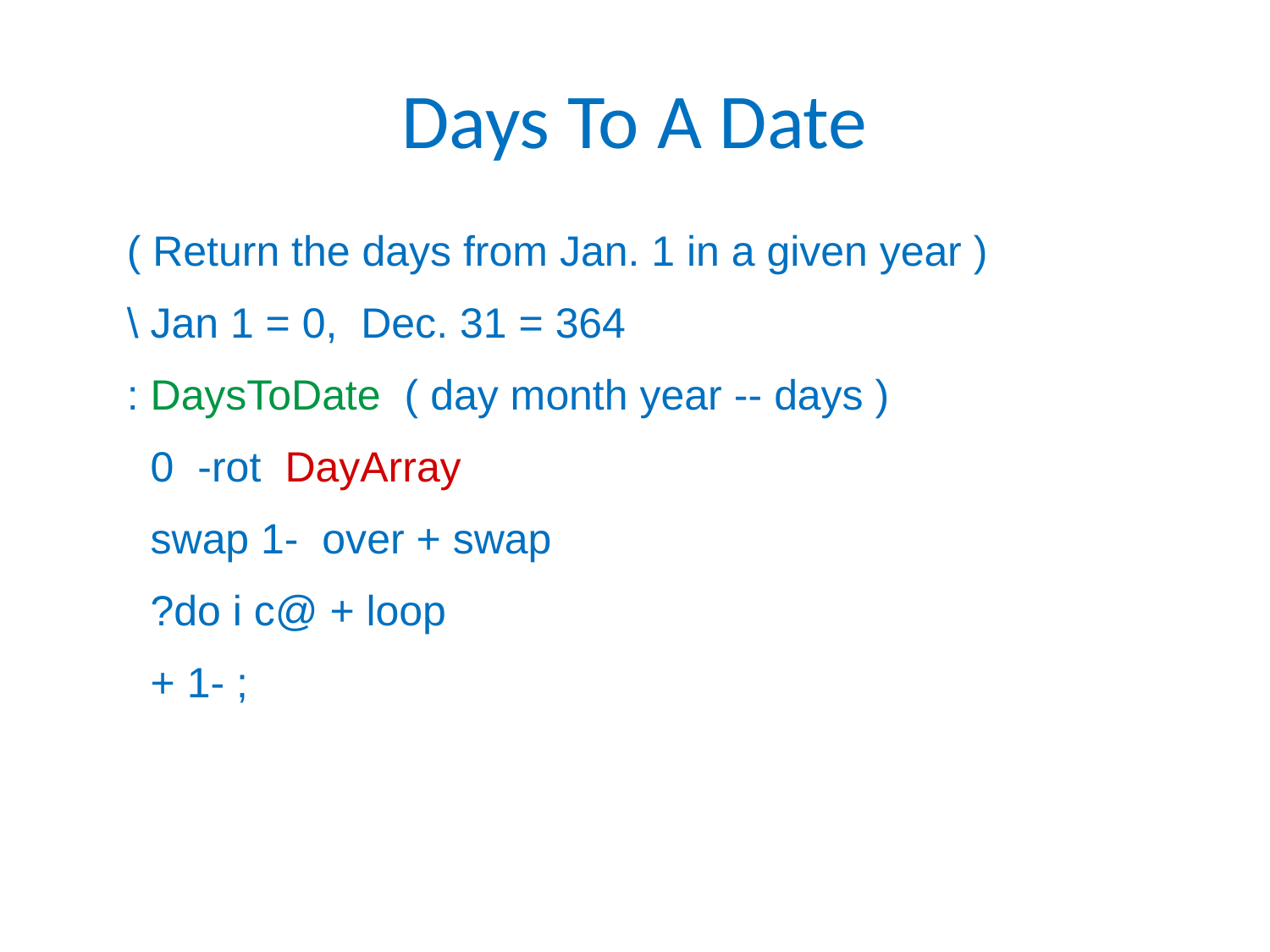

Days To A Date
( Return the days from Jan. 1 in a given year )
\ Jan 1 = 0,  Dec. 31 = 364
: DaysToDate  ( day month year -- days )
  0  -rot  DayArray
  swap 1-  over + swap
  ?do i c@ + loop
  + 1- ;